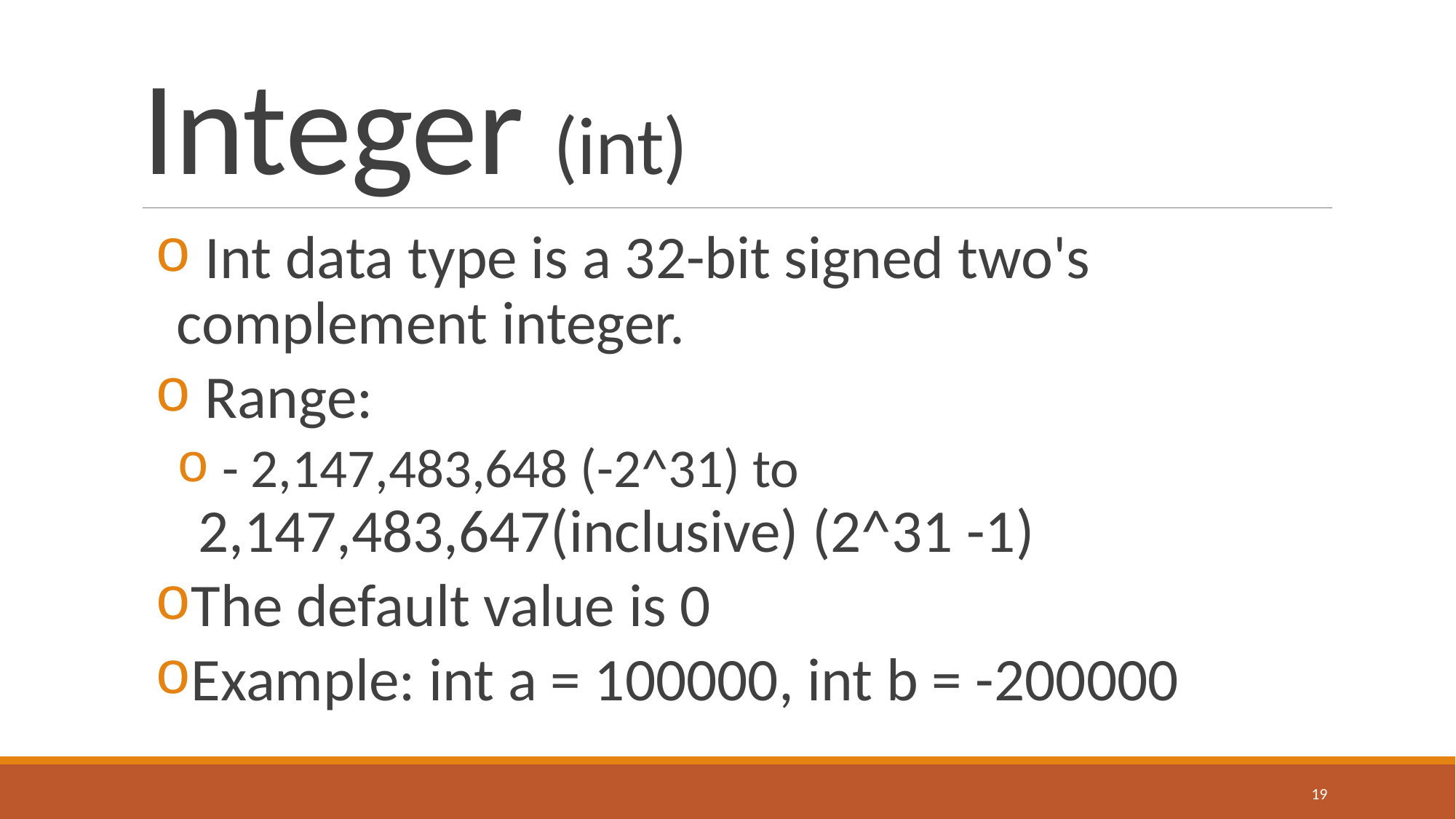

# Integer (int)
 Int data type is a 32-bit signed two's complement integer.
 Range:
 - 2,147,483,648 (-2^31) to 2,147,483,647(inclusive) (2^31 -1)
The default value is 0
Example: int a = 100000, int b = -200000
19